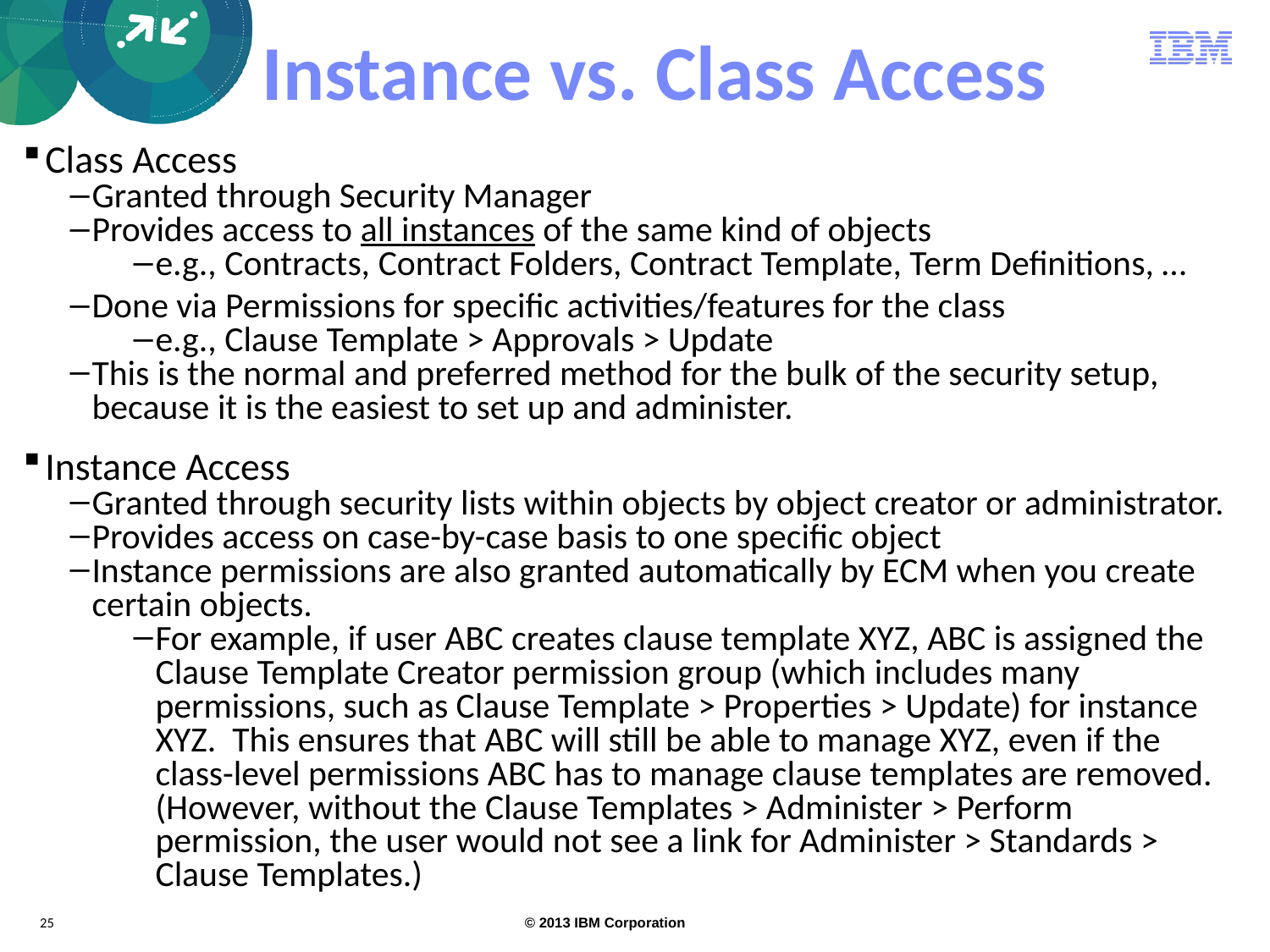

Instance vs. Class Access
Class Access
Granted through Security Manager
Provides access to all instances of the same kind of objects
e.g., Contracts, Contract Folders, Contract Template, Term Definitions, …
Done via Permissions for specific activities/features for the class
e.g., Clause Template > Approvals > Update
This is the normal and preferred method for the bulk of the security setup, because it is the easiest to set up and administer.
Instance Access
Granted through security lists within objects by object creator or administrator.
Provides access on case-by-case basis to one specific object
Instance permissions are also granted automatically by ECM when you create certain objects.
For example, if user ABC creates clause template XYZ, ABC is assigned the Clause Template Creator permission group (which includes many permissions, such as Clause Template > Properties > Update) for instance XYZ.  This ensures that ABC will still be able to manage XYZ, even if the class-level permissions ABC has to manage clause templates are removed.  (However, without the Clause Templates > Administer > Perform permission, the user would not see a link for Administer > Standards > Clause Templates.)

25